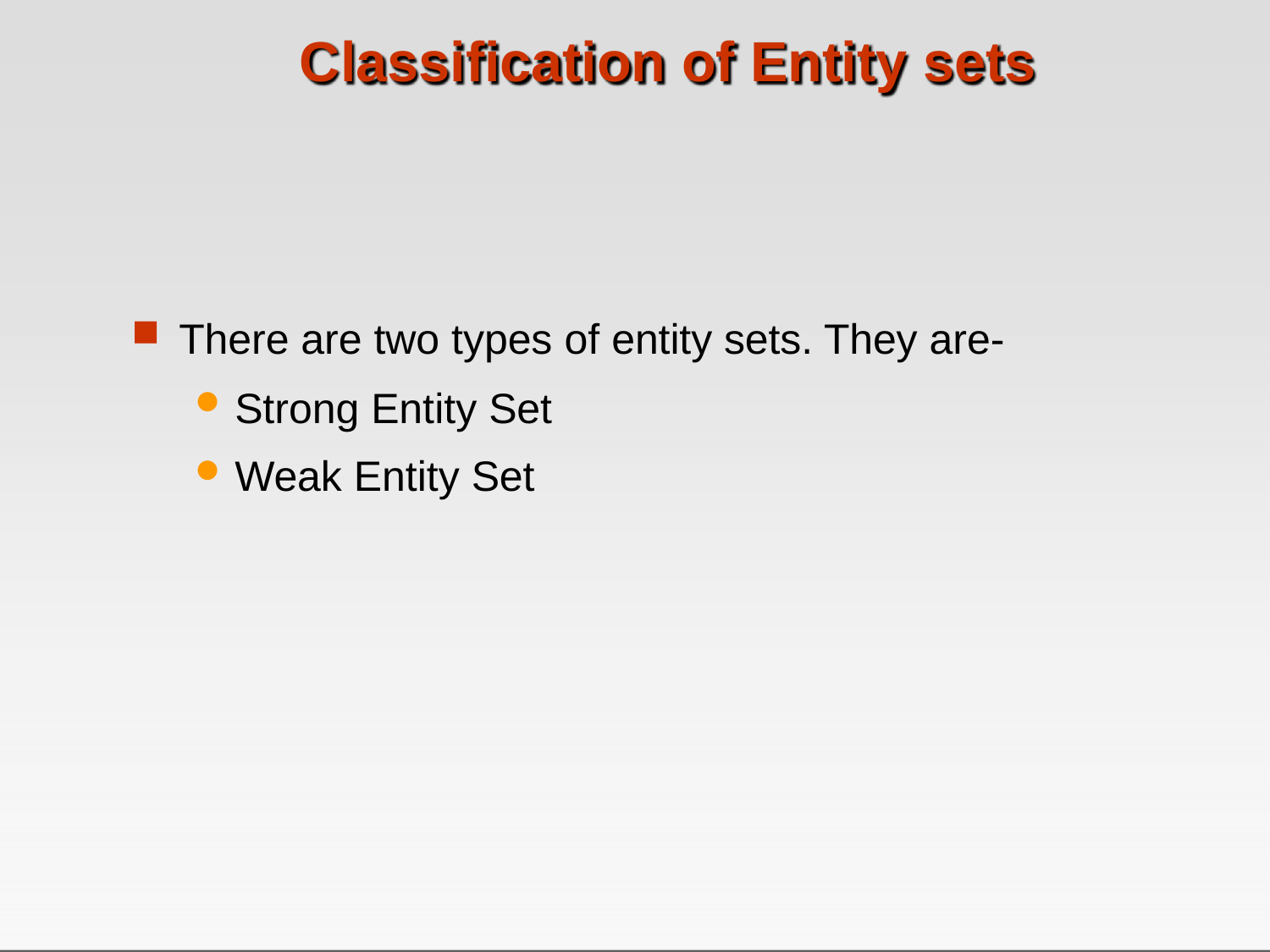

# Classification of Entity sets
There are two types of entity sets. They are-
Strong Entity Set
Weak Entity Set